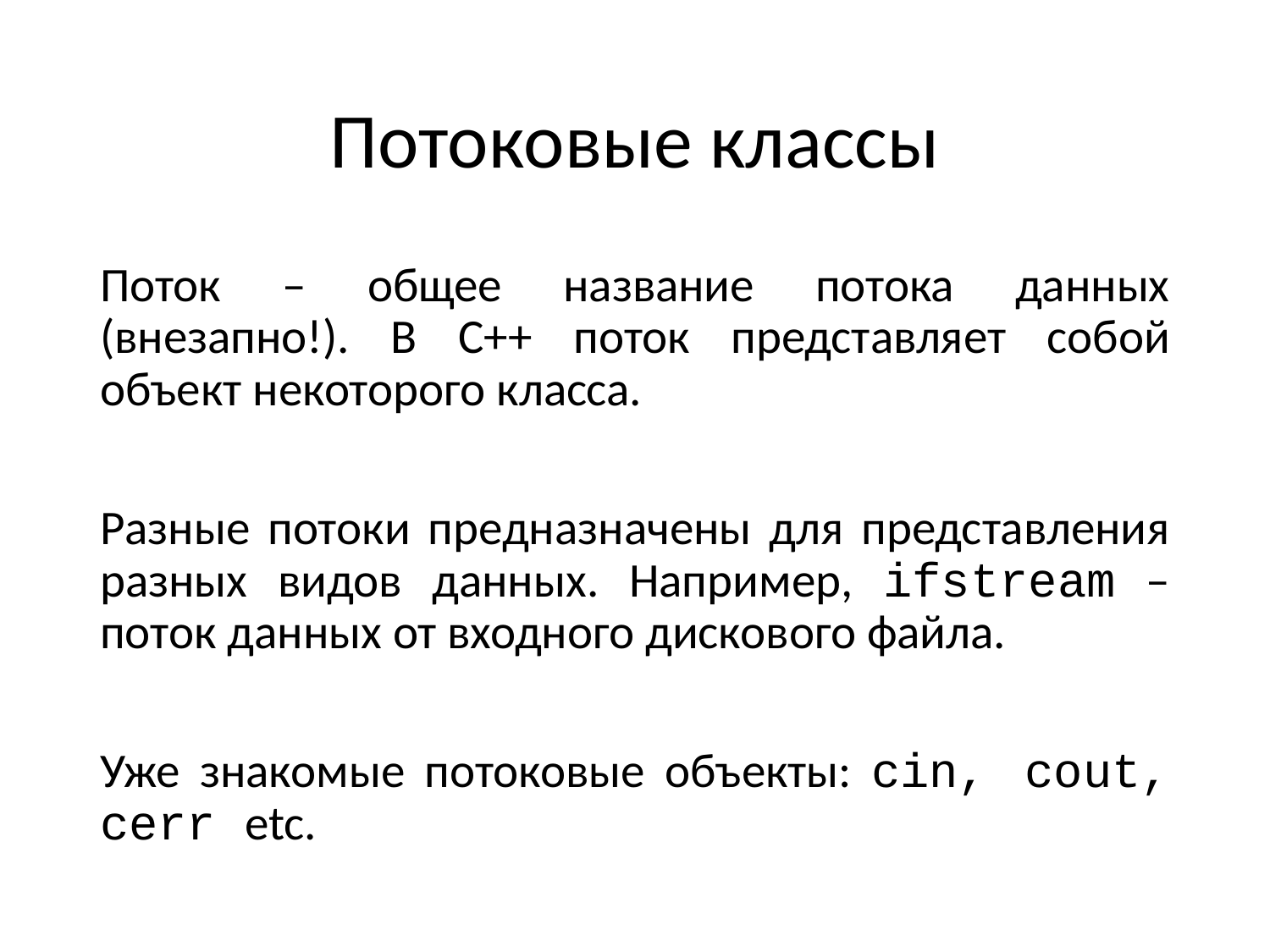

# Потоковые классы
Поток – общее название потока данных (внезапно!). В C++ поток представляет собой объект некоторого класса.

Разные потоки предназначены для представления разных видов данных. Например, ifstream – поток данных от входного дискового файла.

Уже знакомые потоковые объекты: cin, cout, cerr etc.